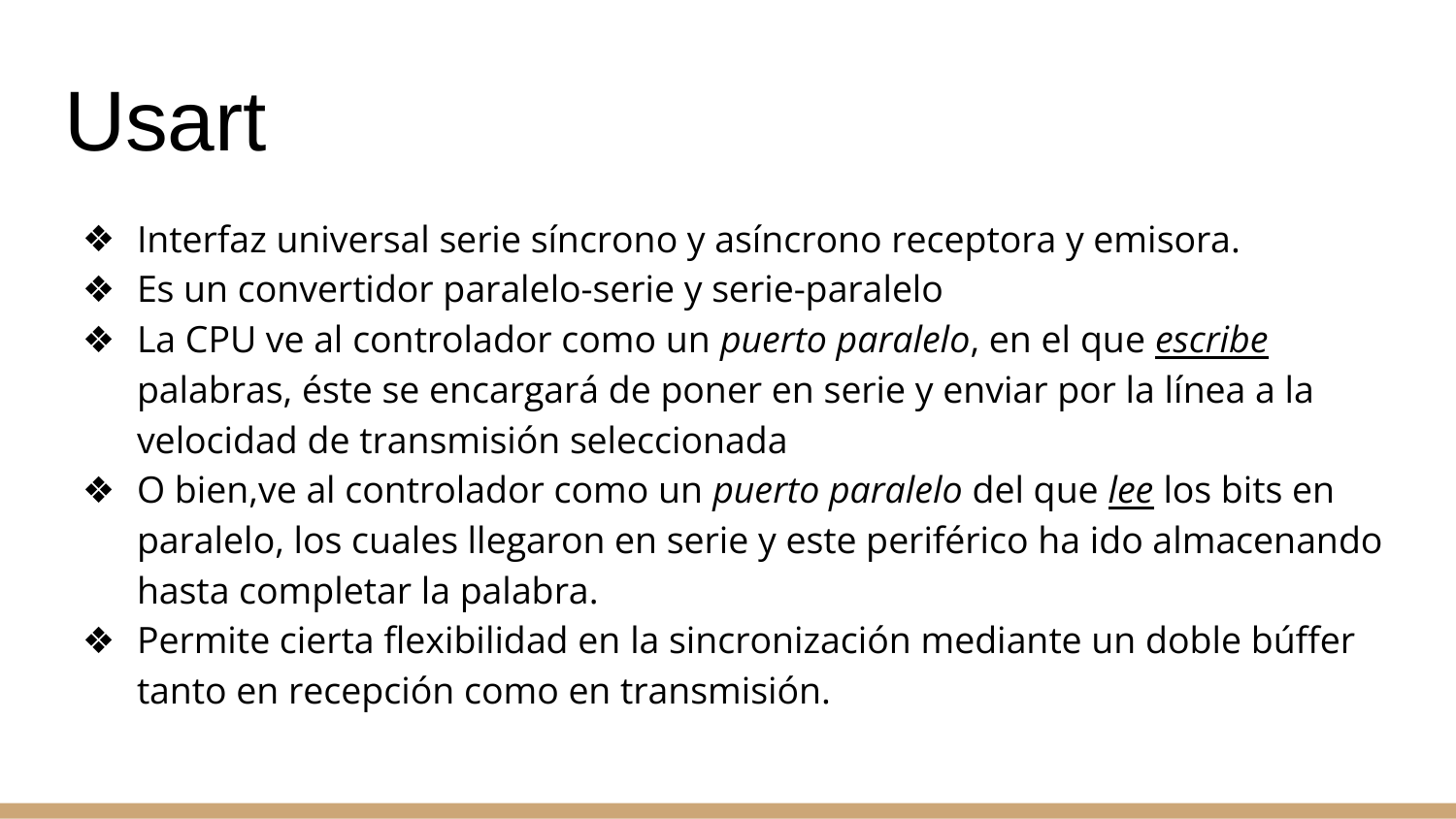

# Usart
Interfaz universal serie síncrono y asíncrono receptora y emisora.
Es un convertidor paralelo-serie y serie-paralelo
La CPU ve al controlador como un puerto paralelo, en el que escribe palabras, éste se encargará de poner en serie y enviar por la línea a la velocidad de transmisión seleccionada
O bien,ve al controlador como un puerto paralelo del que lee los bits en paralelo, los cuales llegaron en serie y este periférico ha ido almacenando hasta completar la palabra.
Permite cierta flexibilidad en la sincronización mediante un doble búffer tanto en recepción como en transmisión.